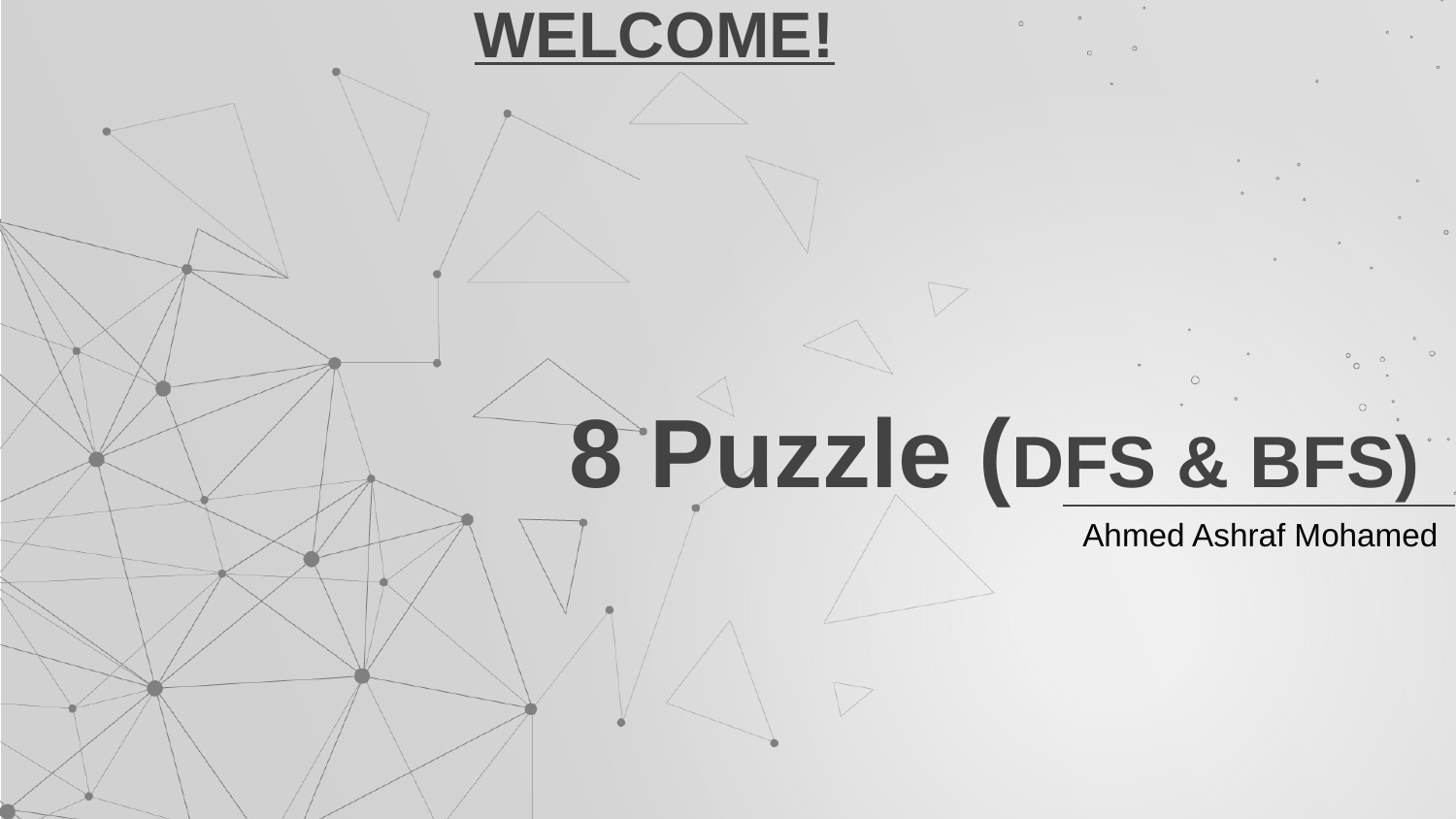

WELCOME!
# 8 Puzzle (DFS & BFS)
Ahmed Ashraf Mohamed